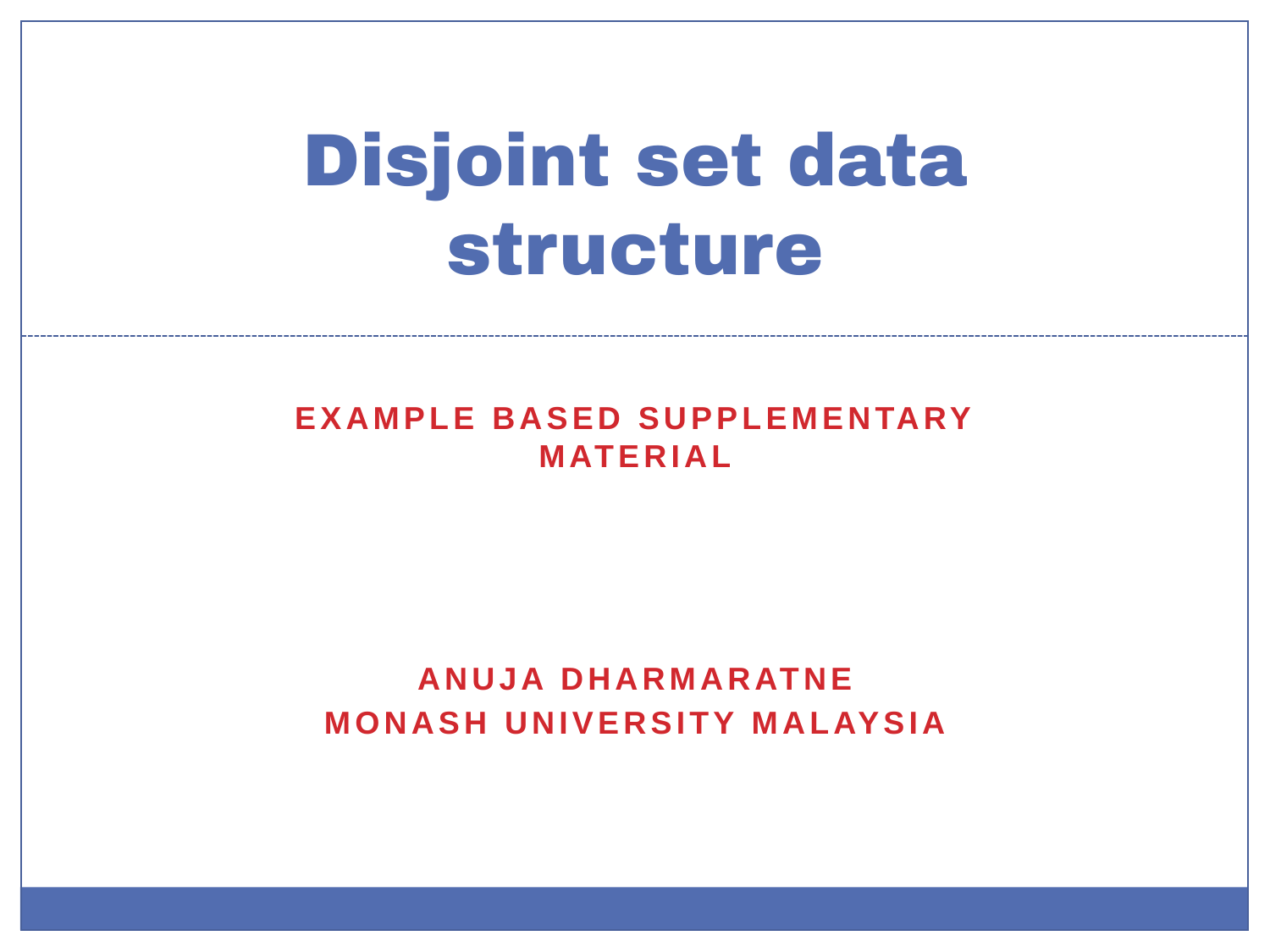

# Disjoint set data structure
Example based supplementary material

Anuja Dharmaratne
Monash university malaysia